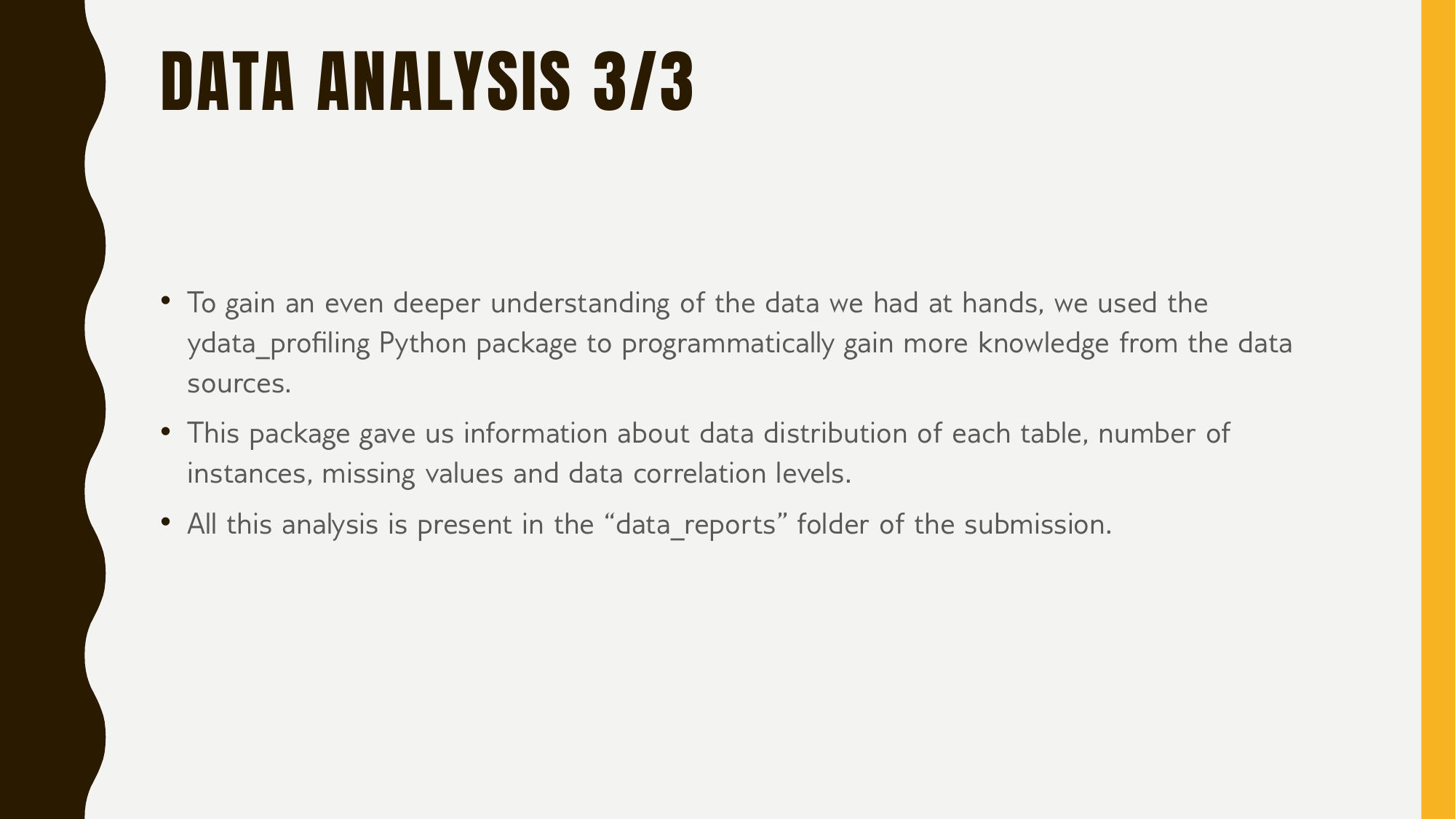

# Data Analysis 3/3
To gain an even deeper understanding of the data we had at hands, we used the ydata_profiling Python package to programmatically gain more knowledge from the data sources.
This package gave us information about data distribution of each table, number of instances, missing values and data correlation levels.
All this analysis is present in the “data_reports” folder of the submission.